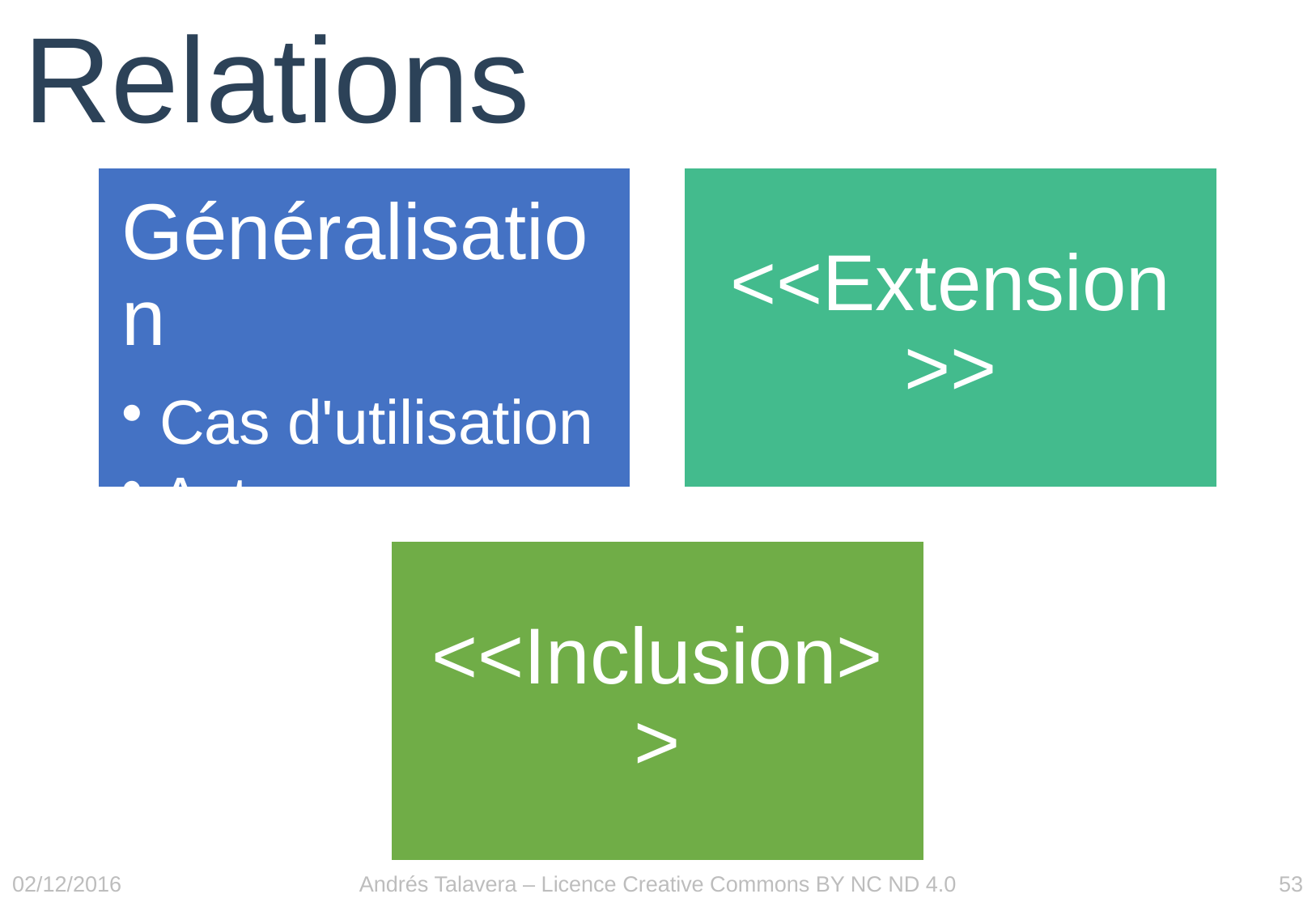

# Relations
Généralisation
Cas d'utilisation
Acteur
<<Extension>>
<<Inclusion>>
02/12/2016
Andrés Talavera – Licence Creative Commons BY NC ND 4.0
53